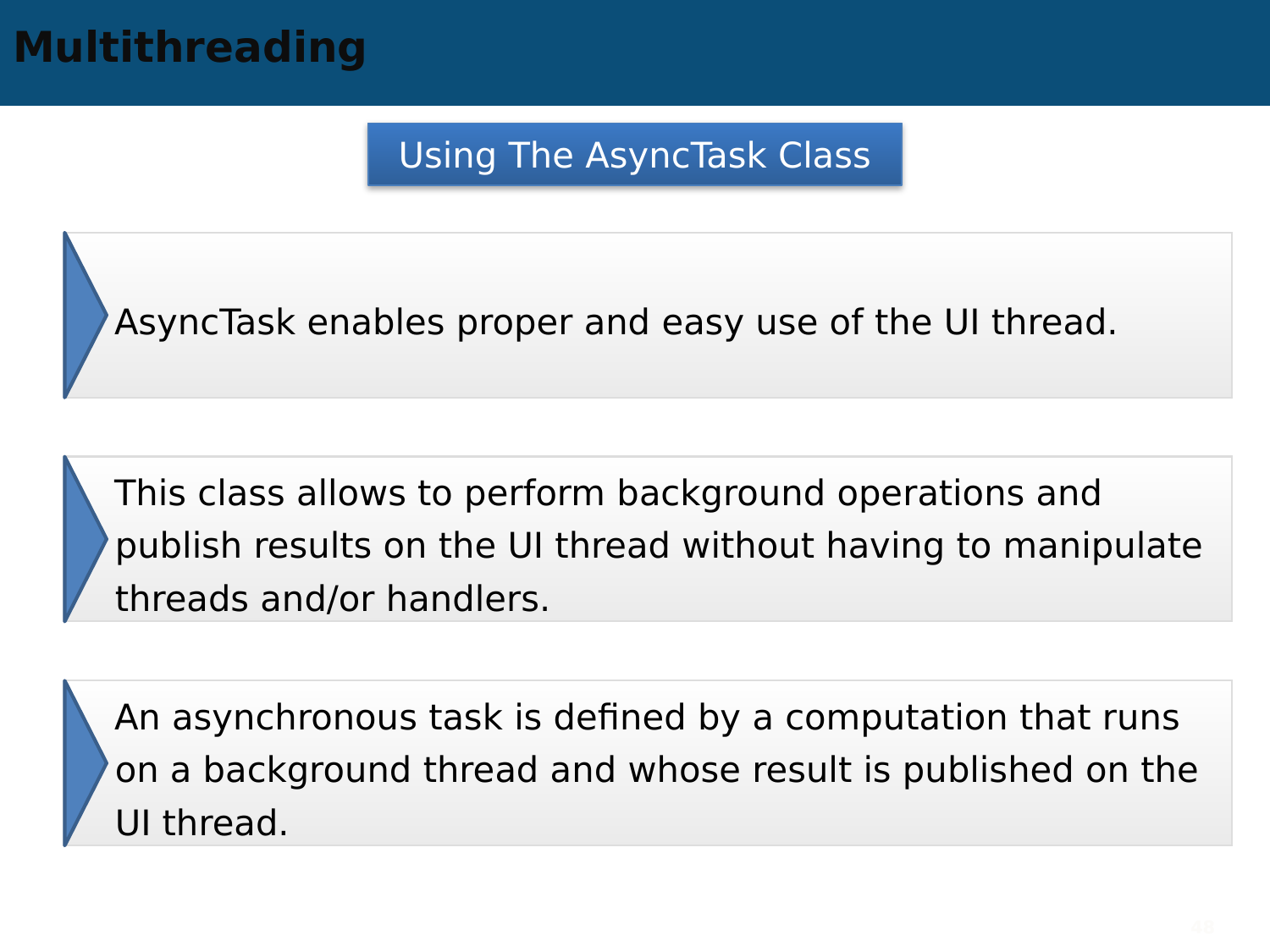

# Multithreading
Using The AsyncTask Class
AsyncTask enables proper and easy use of the UI thread.

This class allows to perform background operations and publish results on the UI thread without having to manipulate threads and/or handlers.

An asynchronous task is defined by a computation that runs on a background thread and whose result is published on the UI thread.